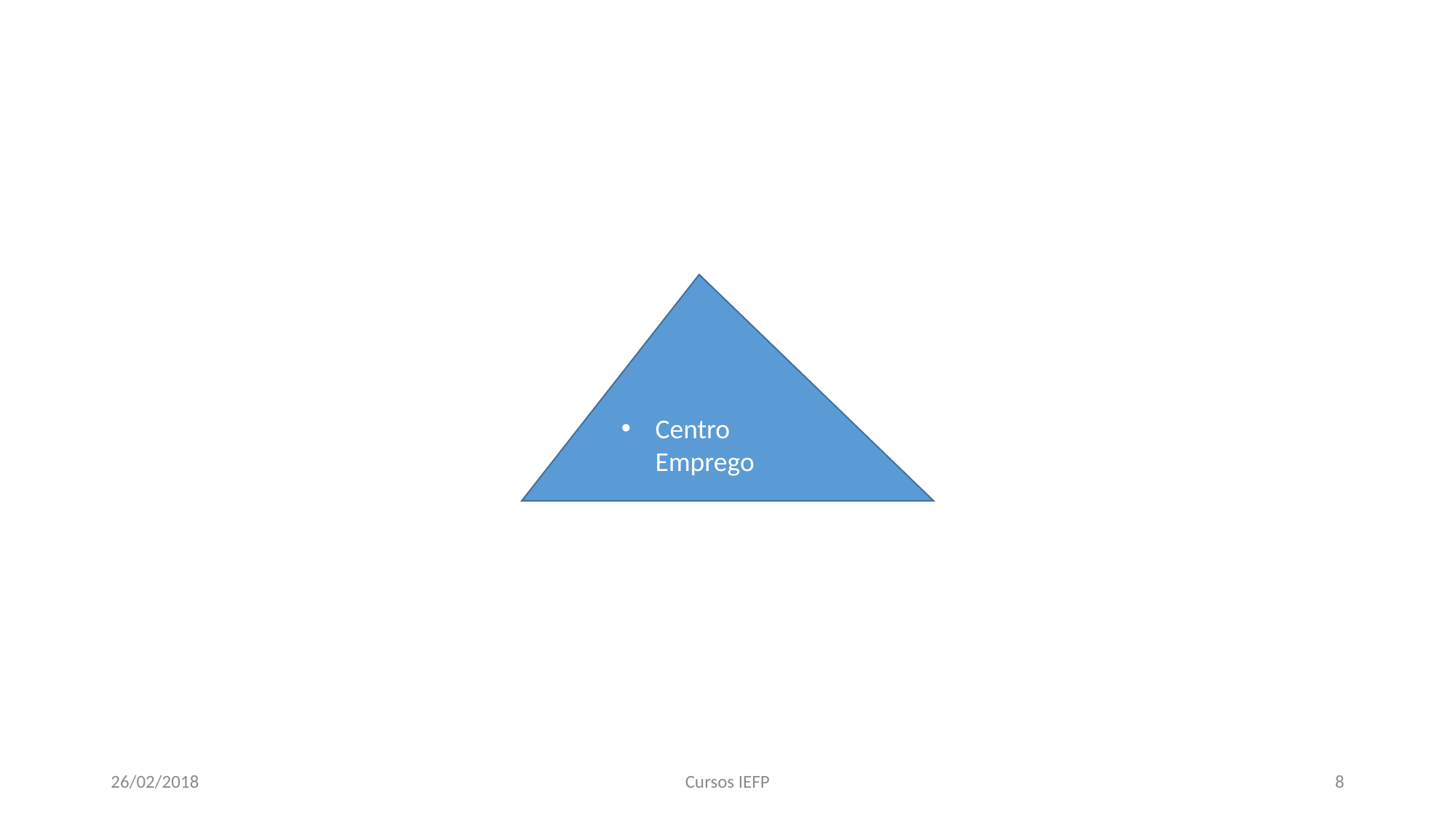

#
Centro Emprego
26/02/2018
Cursos IEFP
8